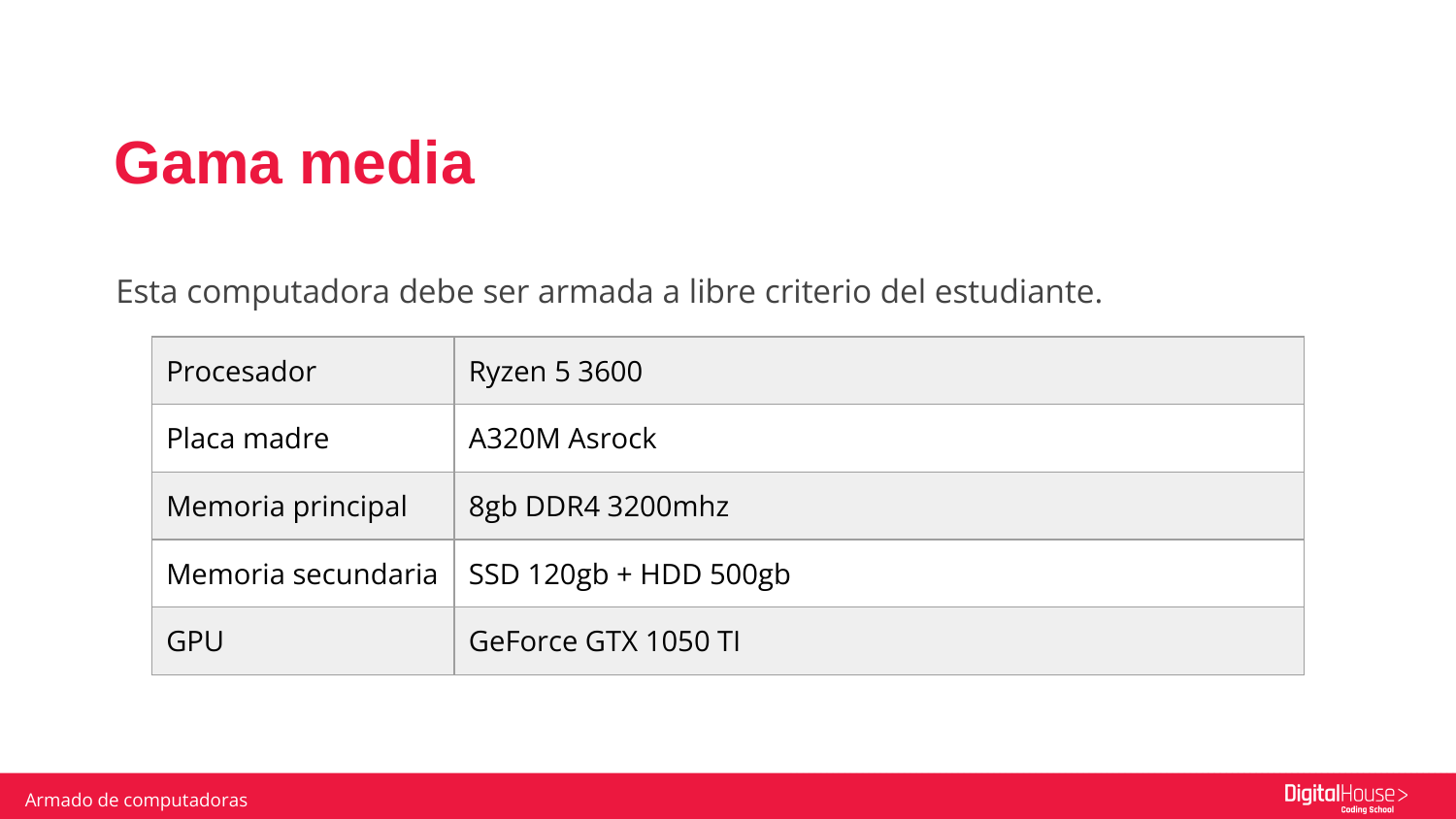

Gama media
Esta computadora debe ser armada a libre criterio del estudiante.

| Procesador | Ryzen 5 3600 |
| --- | --- |
| Placa madre | A320M Asrock |
| Memoria principal | 8gb DDR4 3200mhz |
| Memoria secundaria | SSD 120gb + HDD 500gb |
| GPU | GeForce GTX 1050 TI |